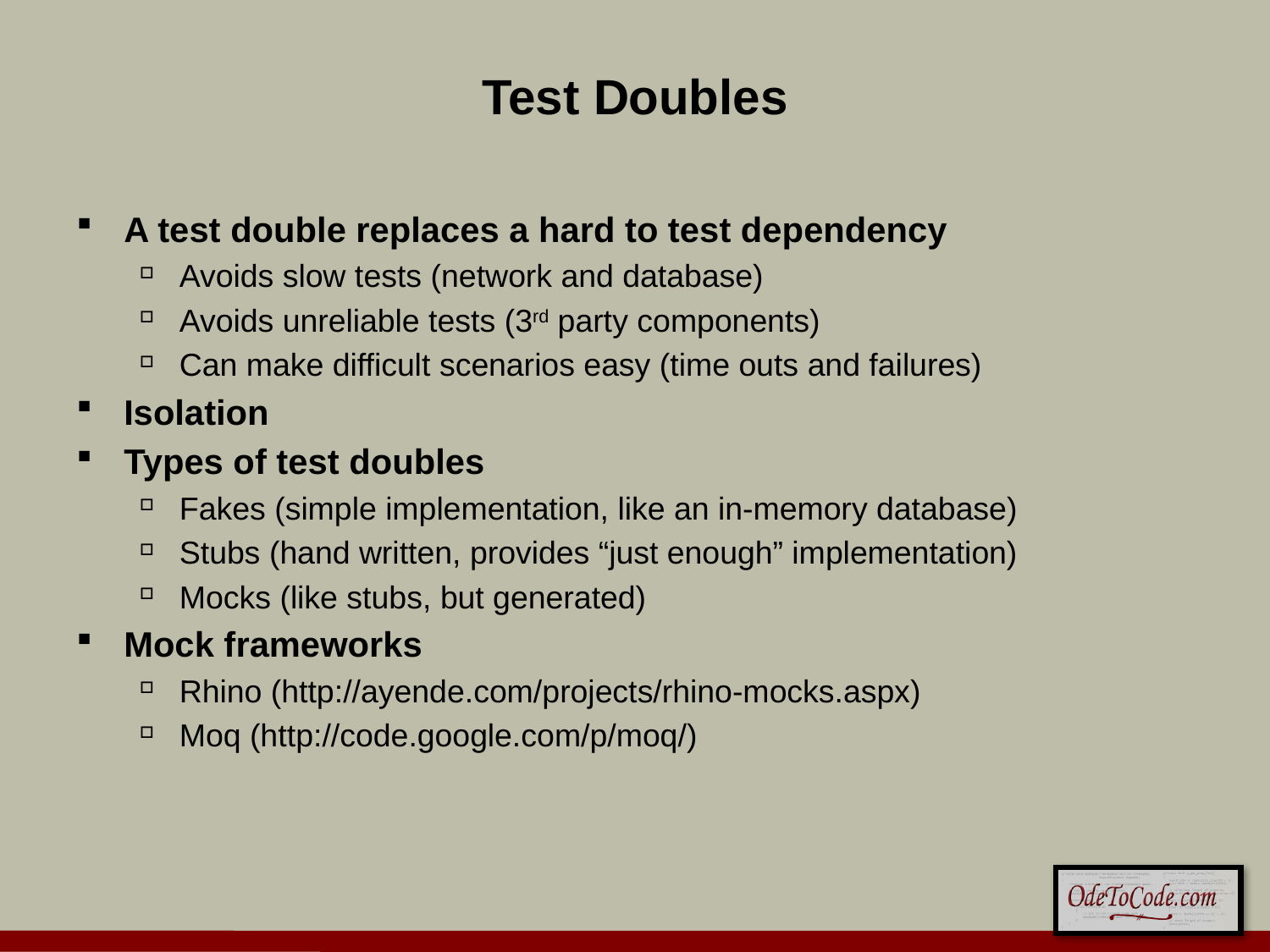

# Test Doubles
A test double replaces a hard to test dependency
Avoids slow tests (network and database)
Avoids unreliable tests (3rd party components)
Can make difficult scenarios easy (time outs and failures)
Isolation
Types of test doubles
Fakes (simple implementation, like an in-memory database)
Stubs (hand written, provides “just enough” implementation)
Mocks (like stubs, but generated)
Mock frameworks
Rhino (http://ayende.com/projects/rhino-mocks.aspx)
Moq (http://code.google.com/p/moq/)